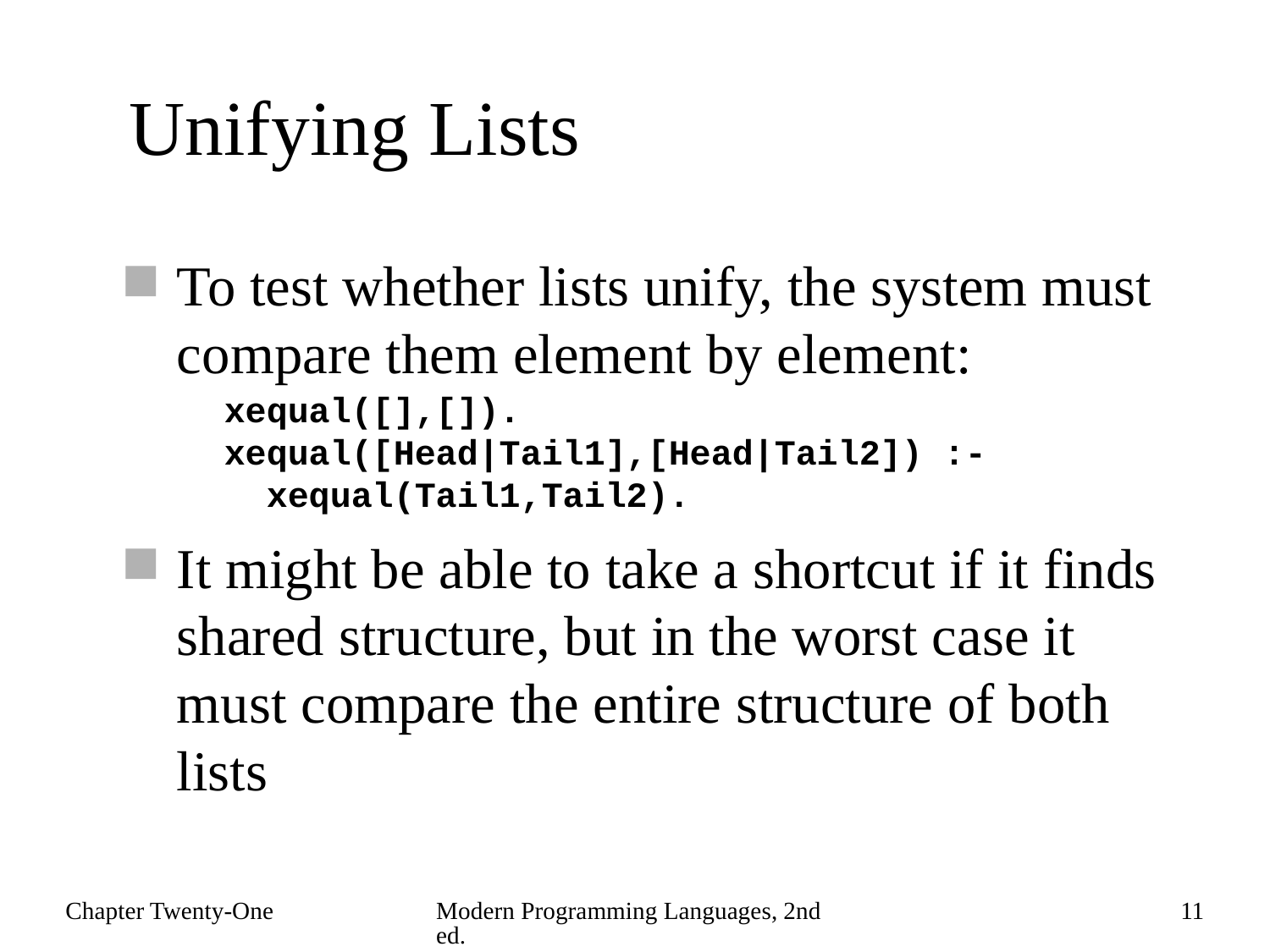

# Unifying Lists
To test whether lists unify, the system must compare them element by element:
It might be able to take a shortcut if it finds shared structure, but in the worst case it must compare the entire structure of both lists
xequal([],[]).
xequal([Head|Tail1],[Head|Tail2]) :-
  xequal(Tail1,Tail2).
Chapter Twenty-One
Modern Programming Languages, 2nd ed.
11